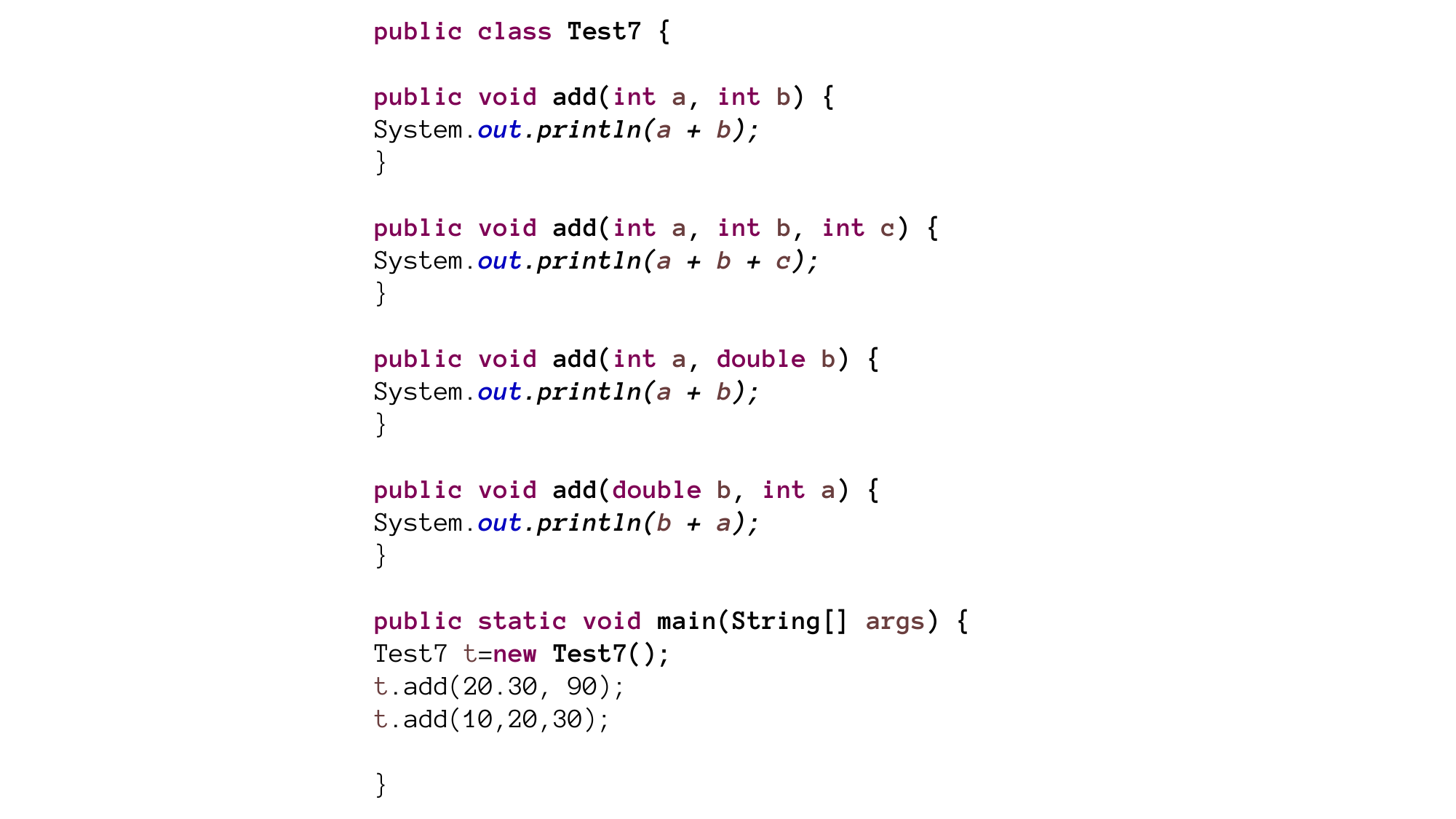

public class Test7 {

public void add(int a, int b) {
System.out.println(a + b);
}

public void add(int a, int b, int c) {
System.out.println(a + b + c);
}

public void add(int a, double b) {
System.out.println(a + b);
}

public void add(double b, int a) {
System.out.println(b + a);
}

public static void main(String[] args) {
Test7 t=new Test7();
t.add(20.30, 90);
t.add(10,20,30);

}
#